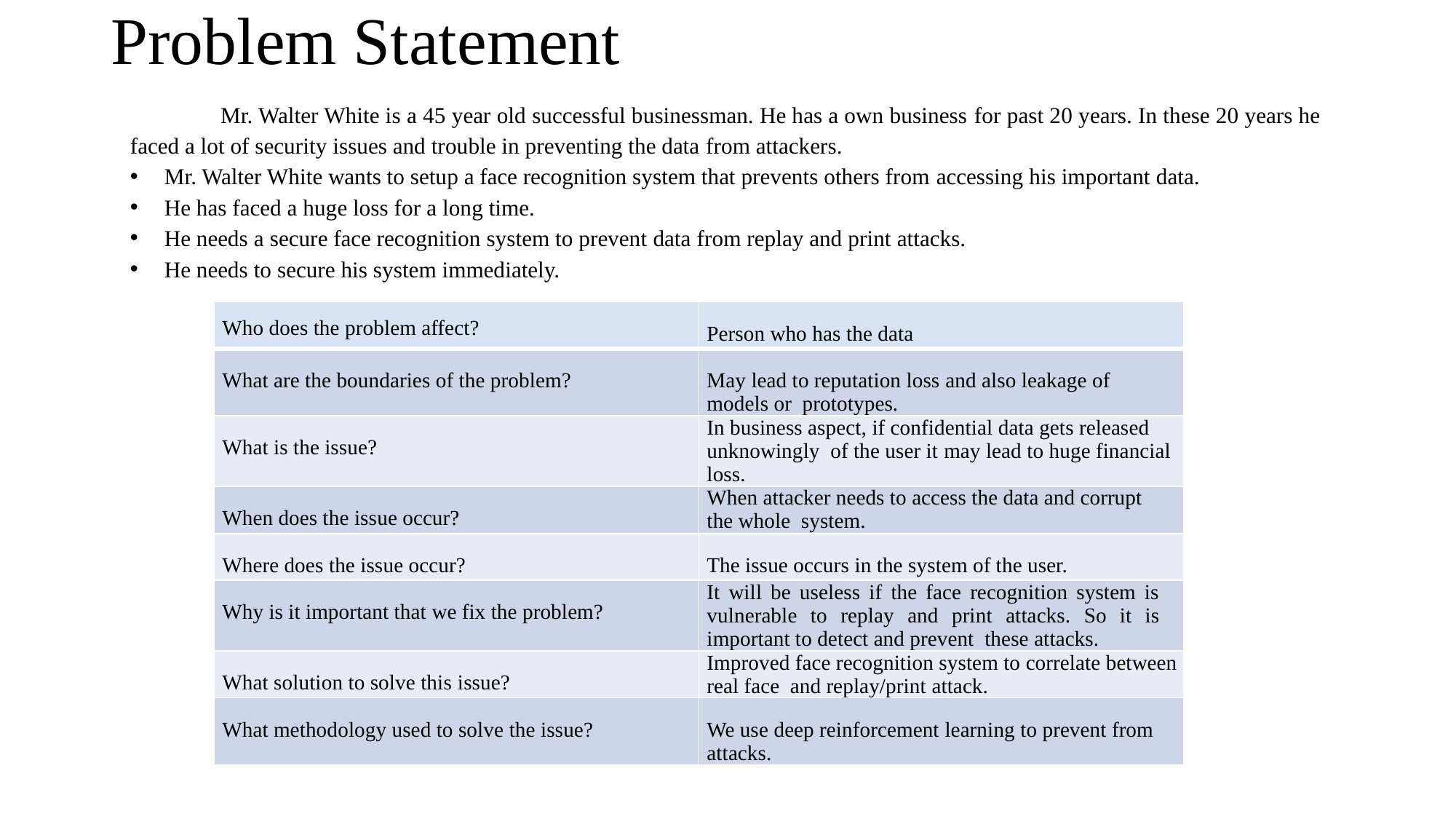

# Problem Statement
               Mr. Walter White is a 45 year old successful businessman. He has a own business for past 20 years. In these 20 years he faced a lot of security issues and trouble in preventing the data from attackers.
Mr. Walter White wants to setup a face recognition system that prevents others from accessing his important data.
He has faced a huge loss for a long time.
He needs a secure face recognition system to prevent data from replay and print attacks.
He needs to secure his system immediately.
| Who does the problem affect? | Person who has the data |
| --- | --- |
| What are the boundaries of the problem? | May lead to reputation loss and also leakage of models or prototypes. |
| What is the issue? | In business aspect, if confidential data gets released unknowingly of the user it may lead to huge financial loss. |
| When does the issue occur? | When attacker needs to access the data and corrupt the whole system. |
| Where does the issue occur? | The issue occurs in the system of the user. |
| Why is it important that we fix the problem? | It will be useless if the face recognition system is vulnerable to replay and print attacks. So it is important to detect and prevent these attacks. |
| What solution to solve this issue? | Improved face recognition system to correlate between real face and replay/print attack. |
| What methodology used to solve the issue? | We use deep reinforcement learning to prevent from attacks. |